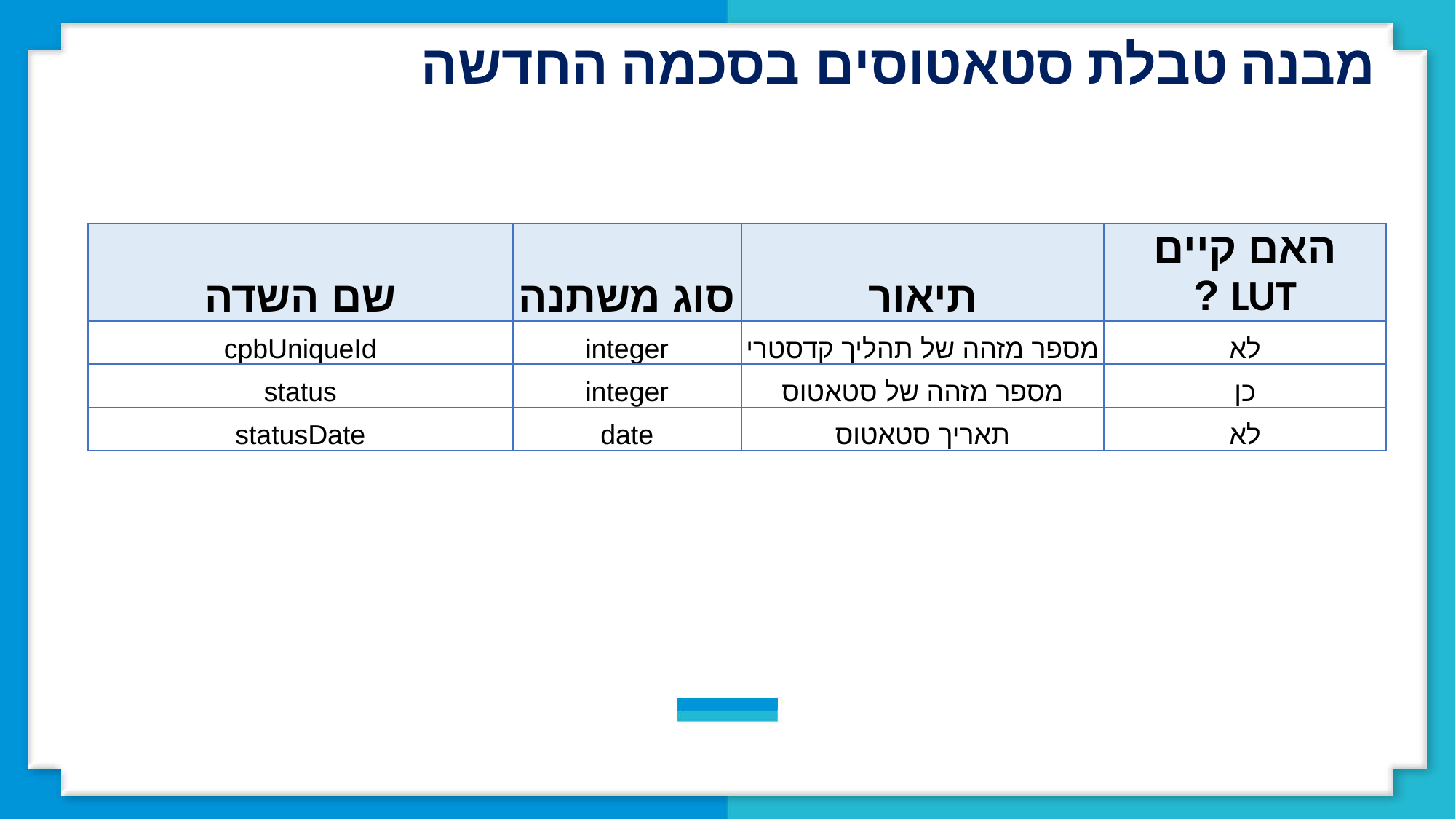

מבנה טבלת סטאטוסים בסכמה החדשה
| שם השדה | סוג משתנה | תיאור | האם קיים LUT ? |
| --- | --- | --- | --- |
| cpbUniqueId | integer | מספר מזהה של תהליך קדסטרי | לא |
| status | integer | מספר מזהה של סטאטוס | כן |
| statusDate | date | תאריך סטאטוס | לא |